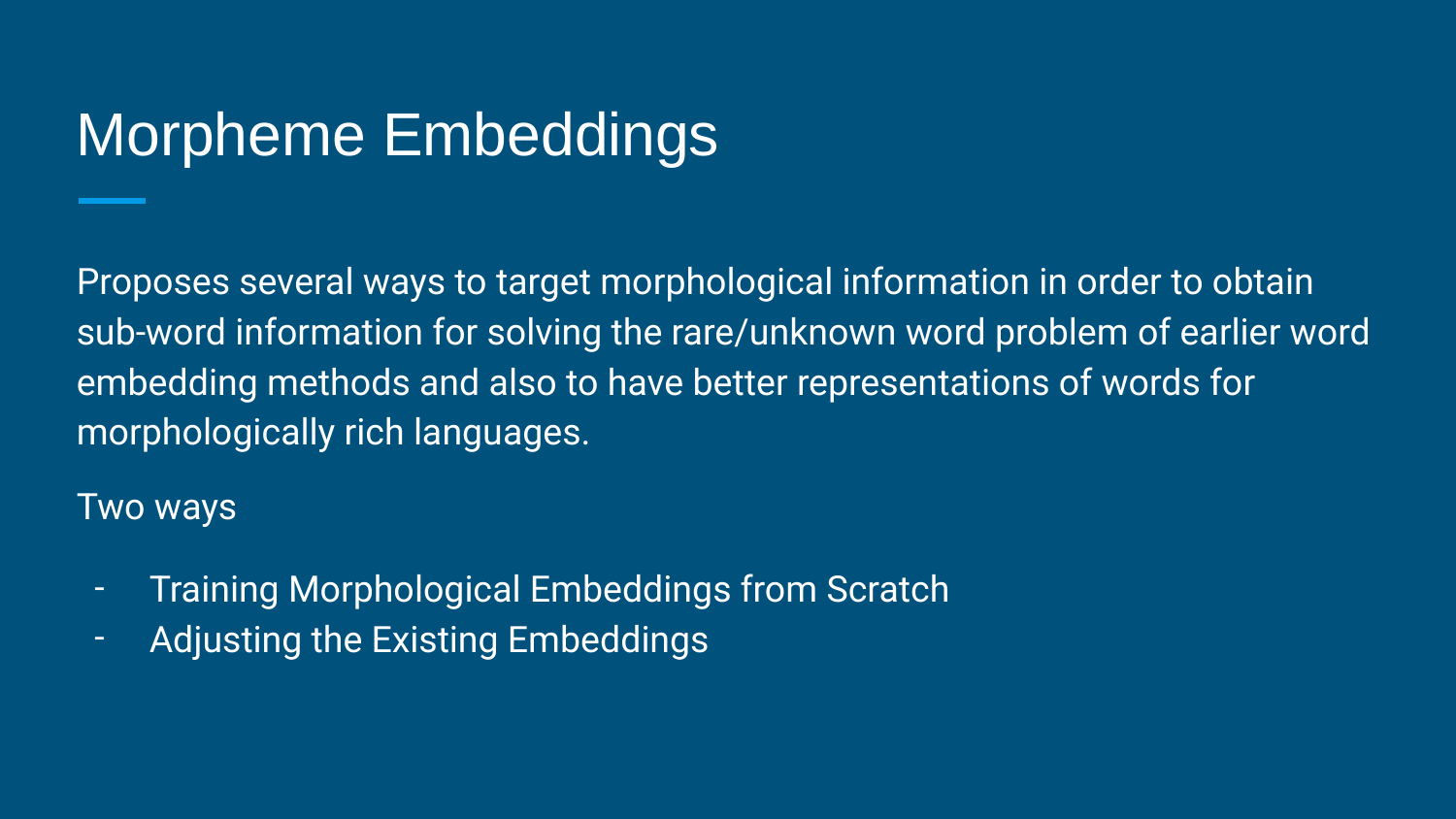

# Morpheme Embeddings
Proposes several ways to target morphological information in order to obtain sub-word information for solving the rare/unknown word problem of earlier word embedding methods and also to have better representations of words for morphologically rich languages.
Two ways
Training Morphological Embeddings from Scratch
Adjusting the Existing Embeddings